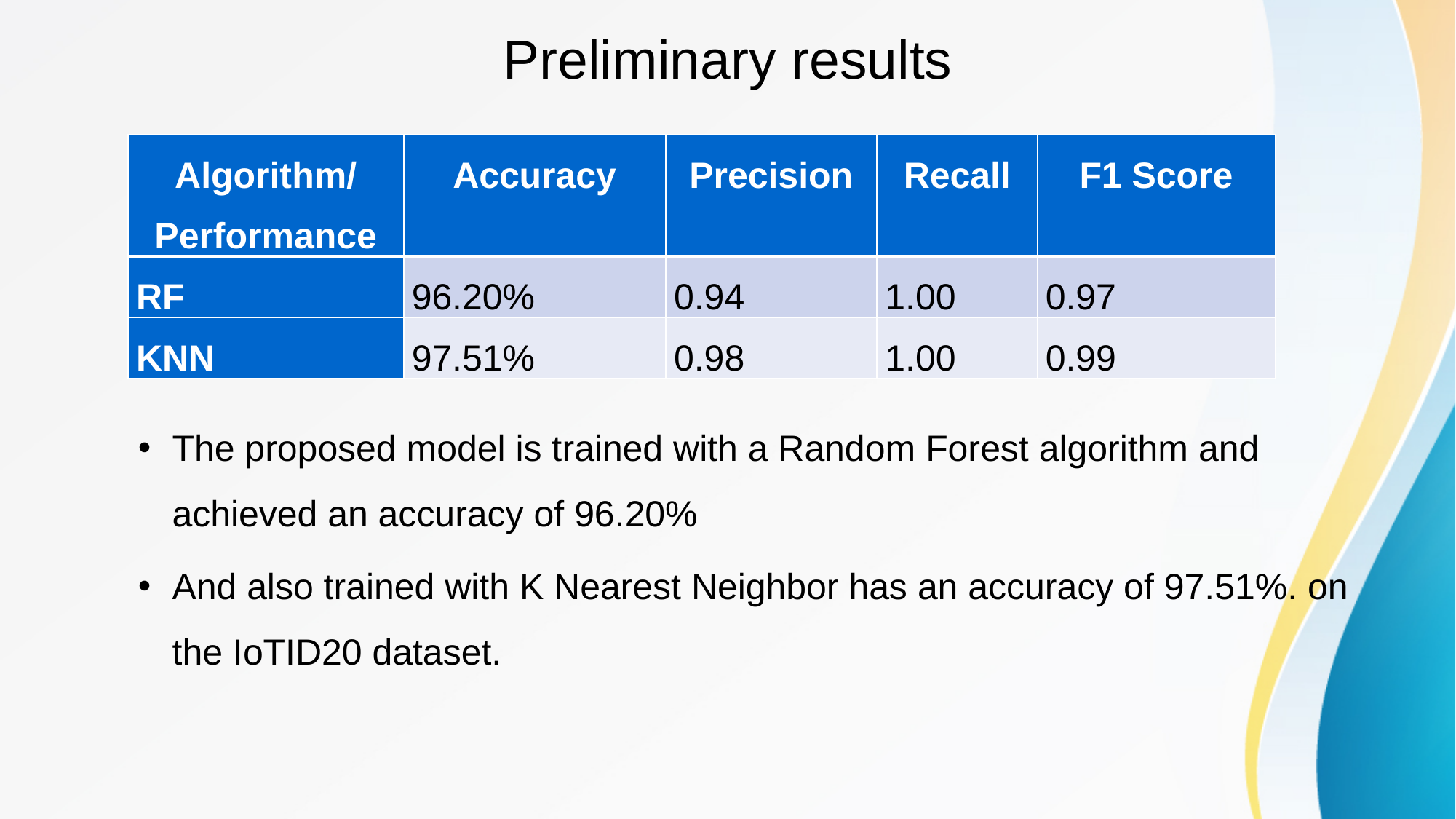

# Preliminary results
| Algorithm/ Performance | Accuracy | Precision | Recall | F1 Score |
| --- | --- | --- | --- | --- |
| RF | 96.20% | 0.94 | 1.00 | 0.97 |
| KNN | 97.51% | 0.98 | 1.00 | 0.99 |
The proposed model is trained with a Random Forest algorithm and achieved an accuracy of 96.20%
And also trained with K Nearest Neighbor has an accuracy of 97.51%. on the IoTID20 dataset.